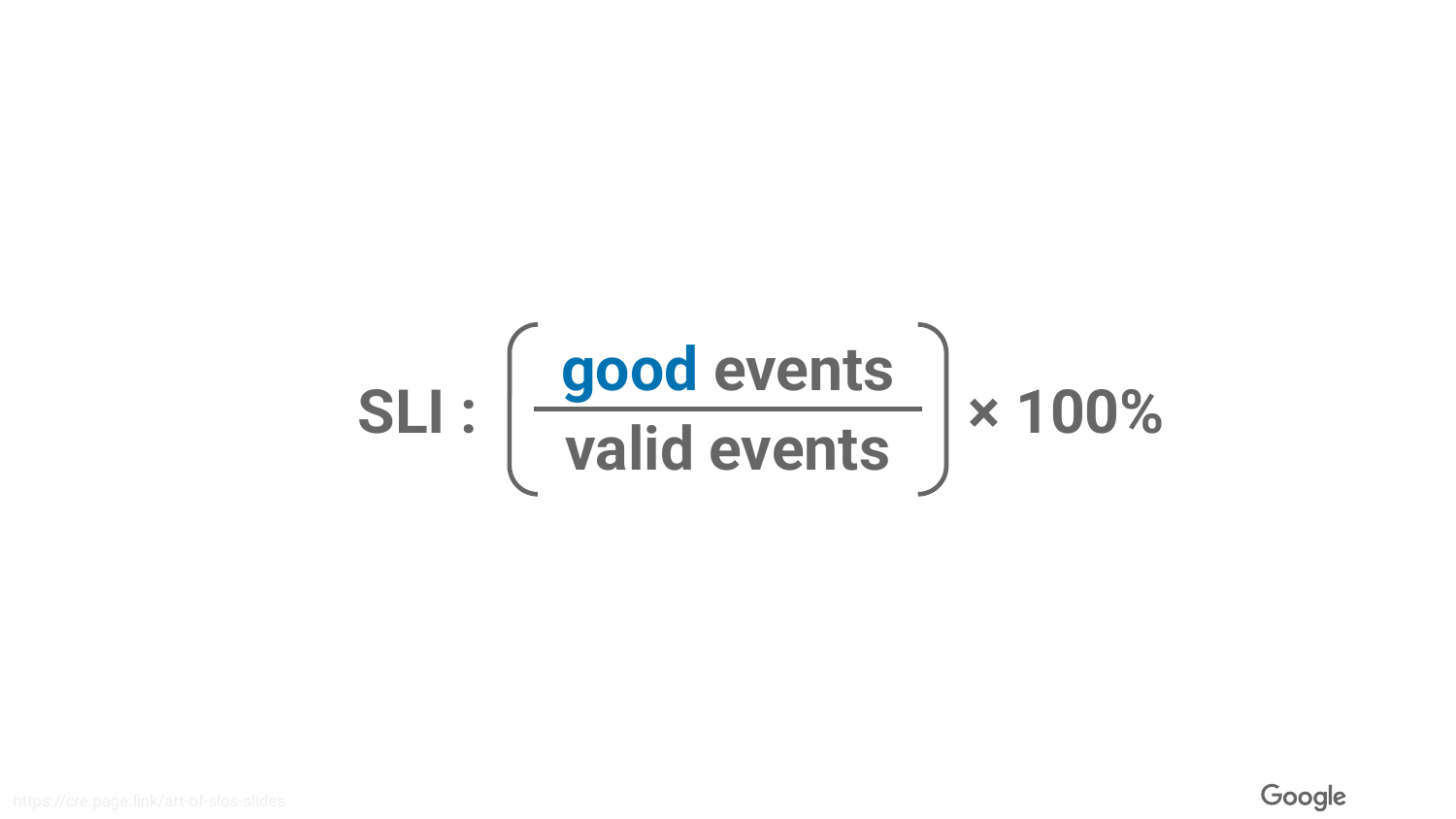

good events
SLI :
× 100%
valid events